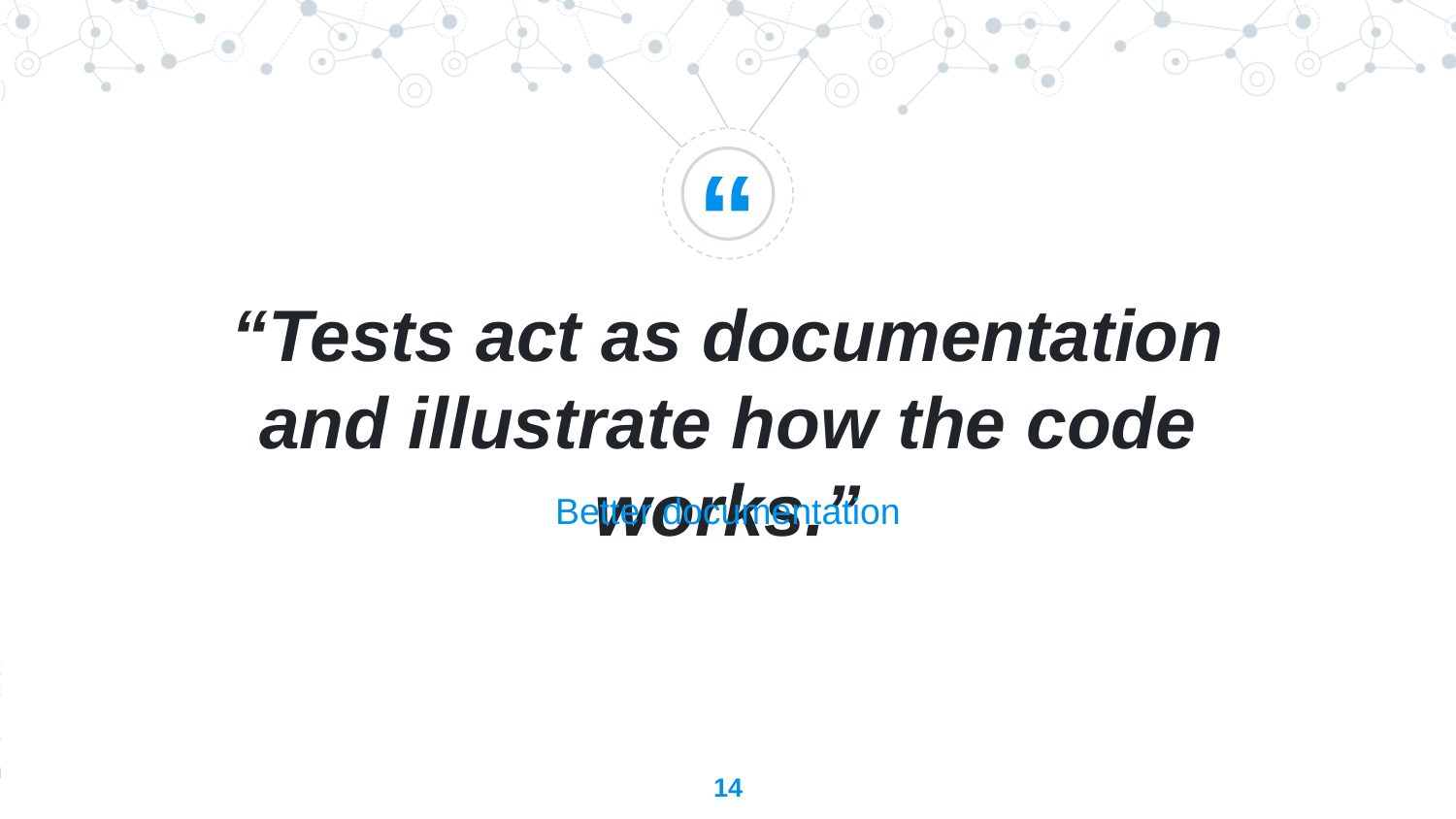

“Tests act as documentation and illustrate how the code works.”
Better documentation
14